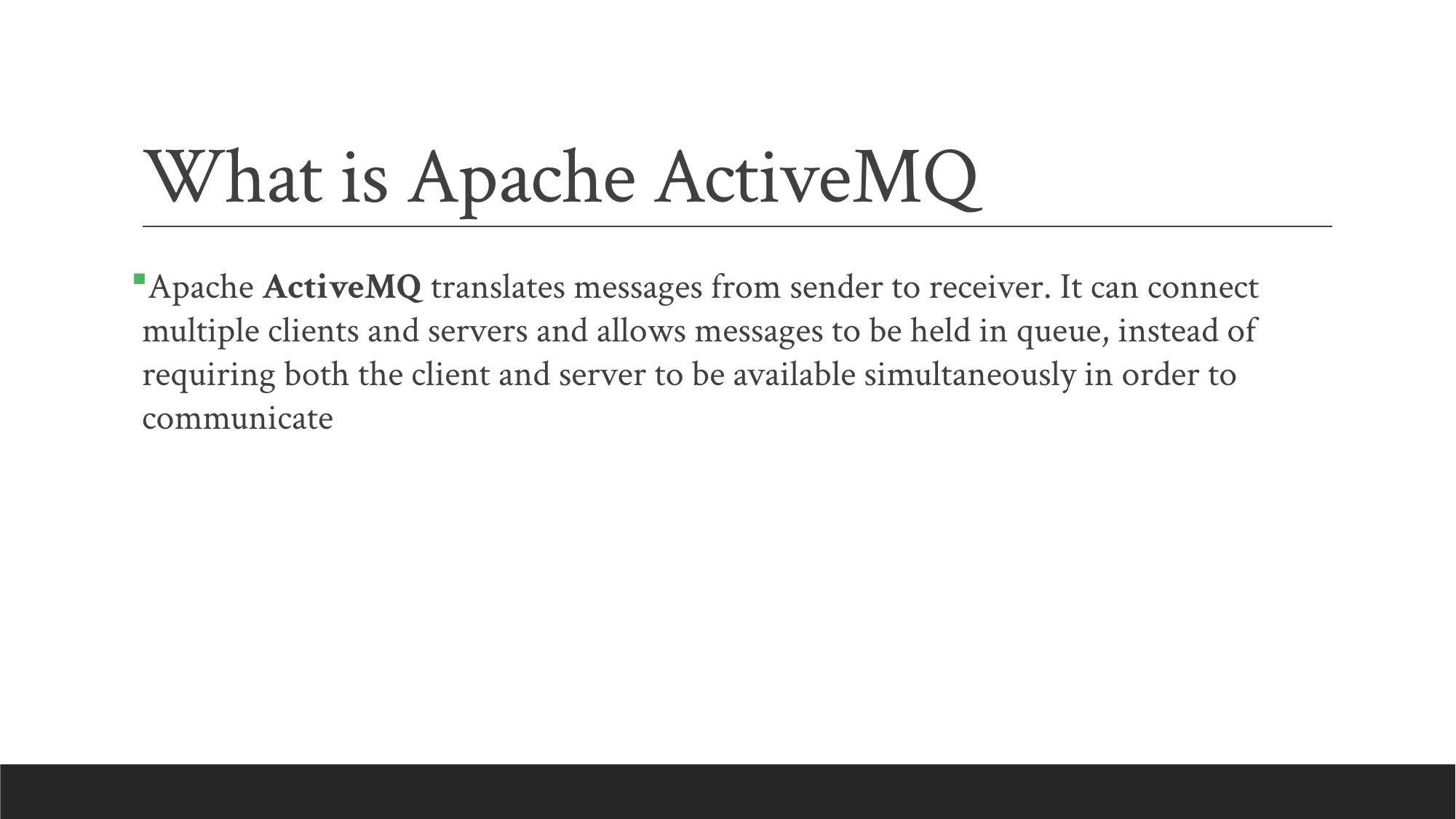

# What is Apache ActiveMQ
Apache ActiveMQ translates messages from sender to receiver. It can connect multiple clients and servers and allows messages to be held in queue, instead of requiring both the client and server to be available simultaneously in order to communicate